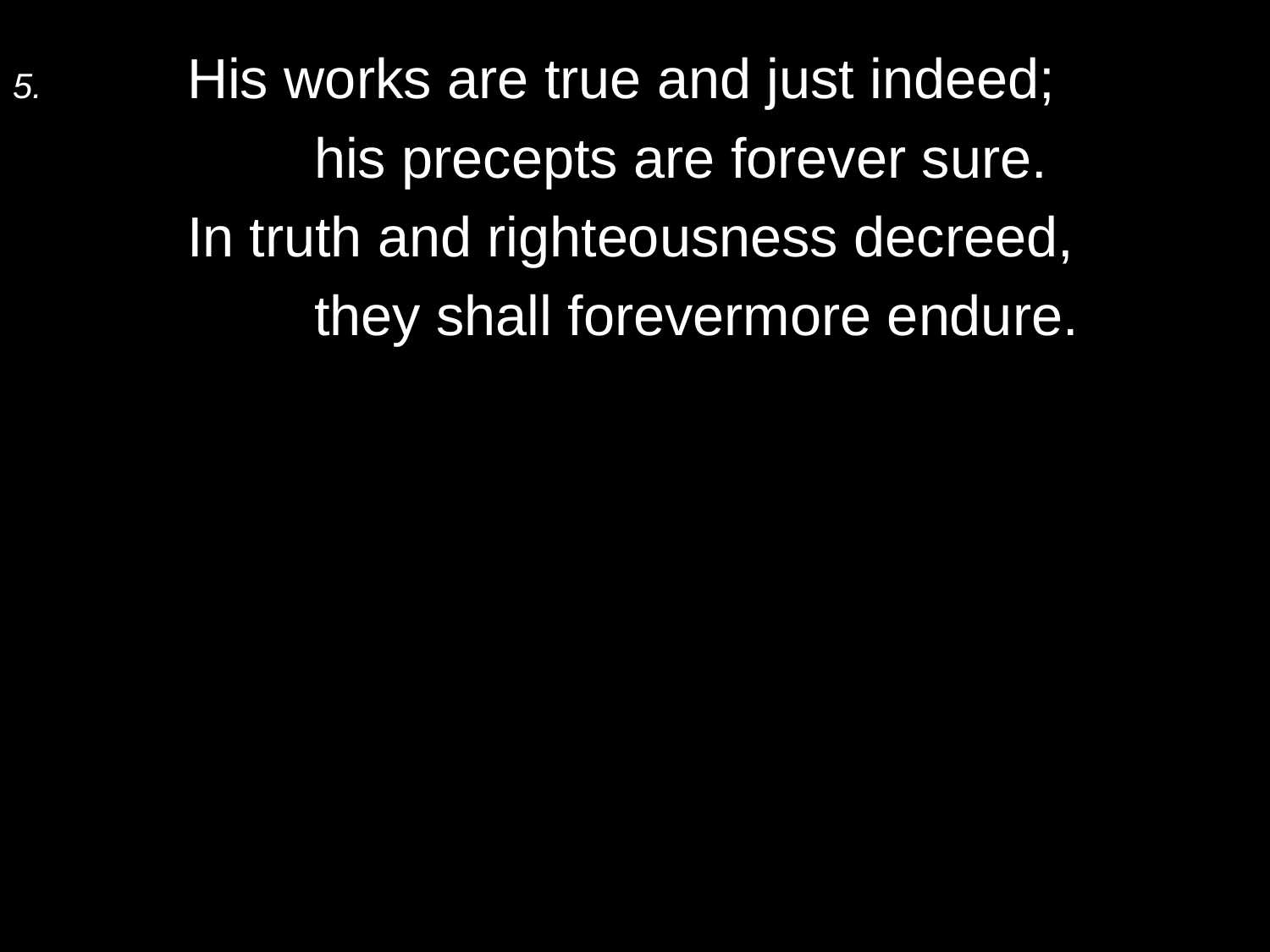

5.	His works are true and just indeed;
		his precepts are forever sure.
	In truth and righteousness decreed,
		they shall forevermore endure.